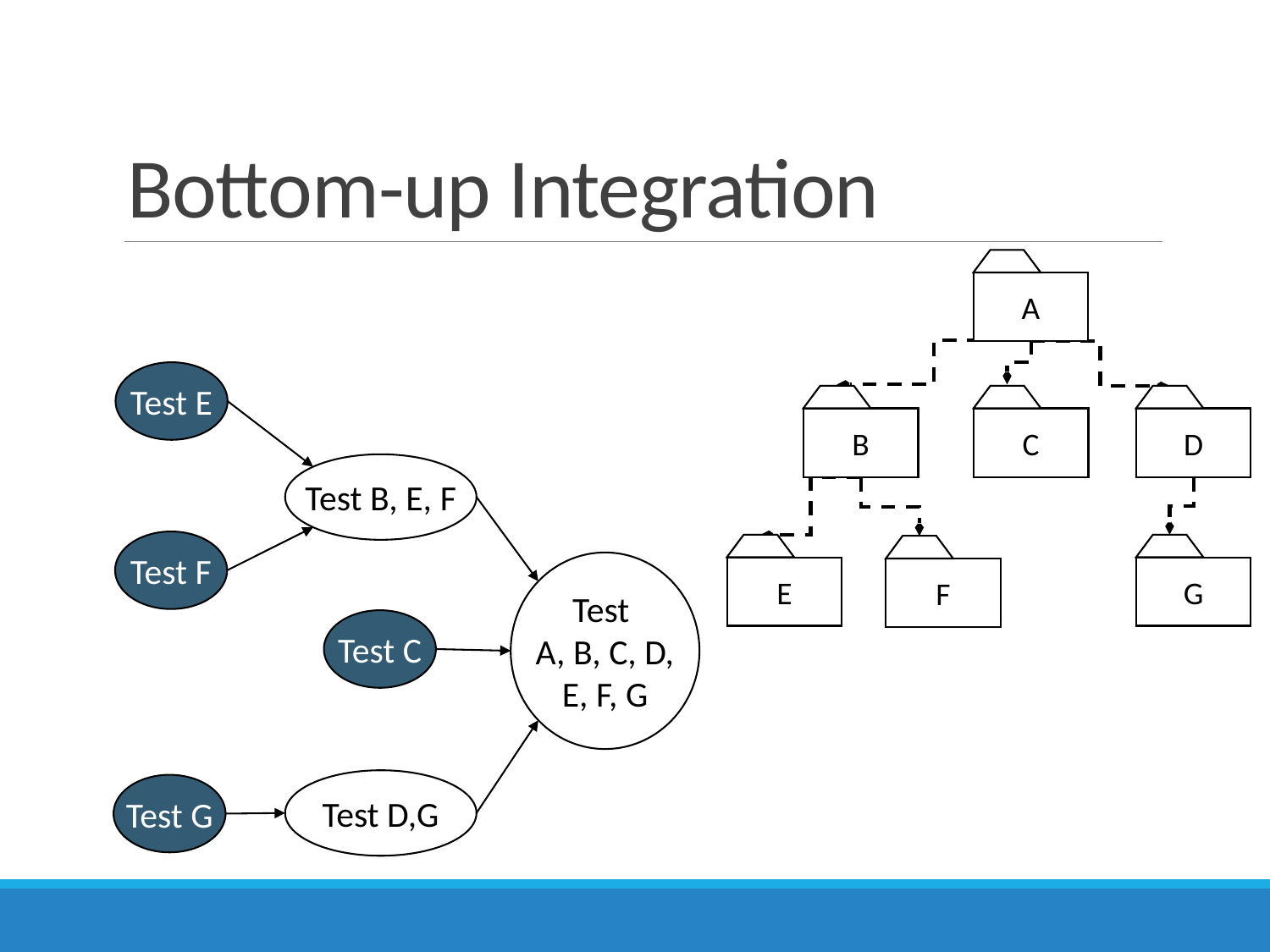

# Bottom-up Integration

A

B
C
D

E
G
F

A
Test E

B
C
D
Test B, E, F
Test F

Test
A, B, C, D,
E, F, G
E
G
F
Test C
Test D,G
Test G